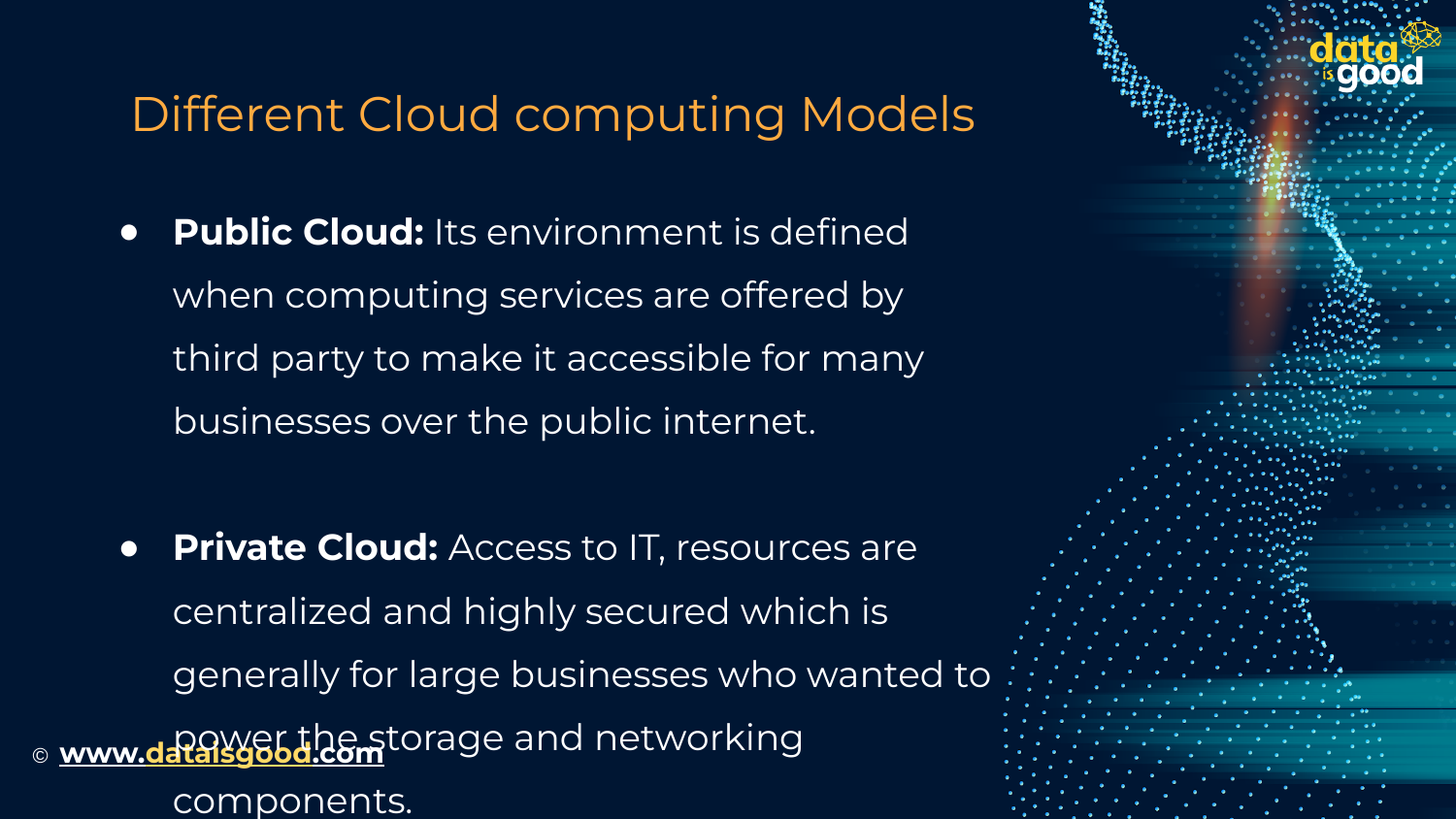

# Different Cloud computing Models
Public Cloud: Its environment is defined when computing services are offered by third party to make it accessible for many businesses over the public internet.

Private Cloud: Access to IT, resources are centralized and highly secured which is generally for large businesses who wanted to power the storage and networking components.